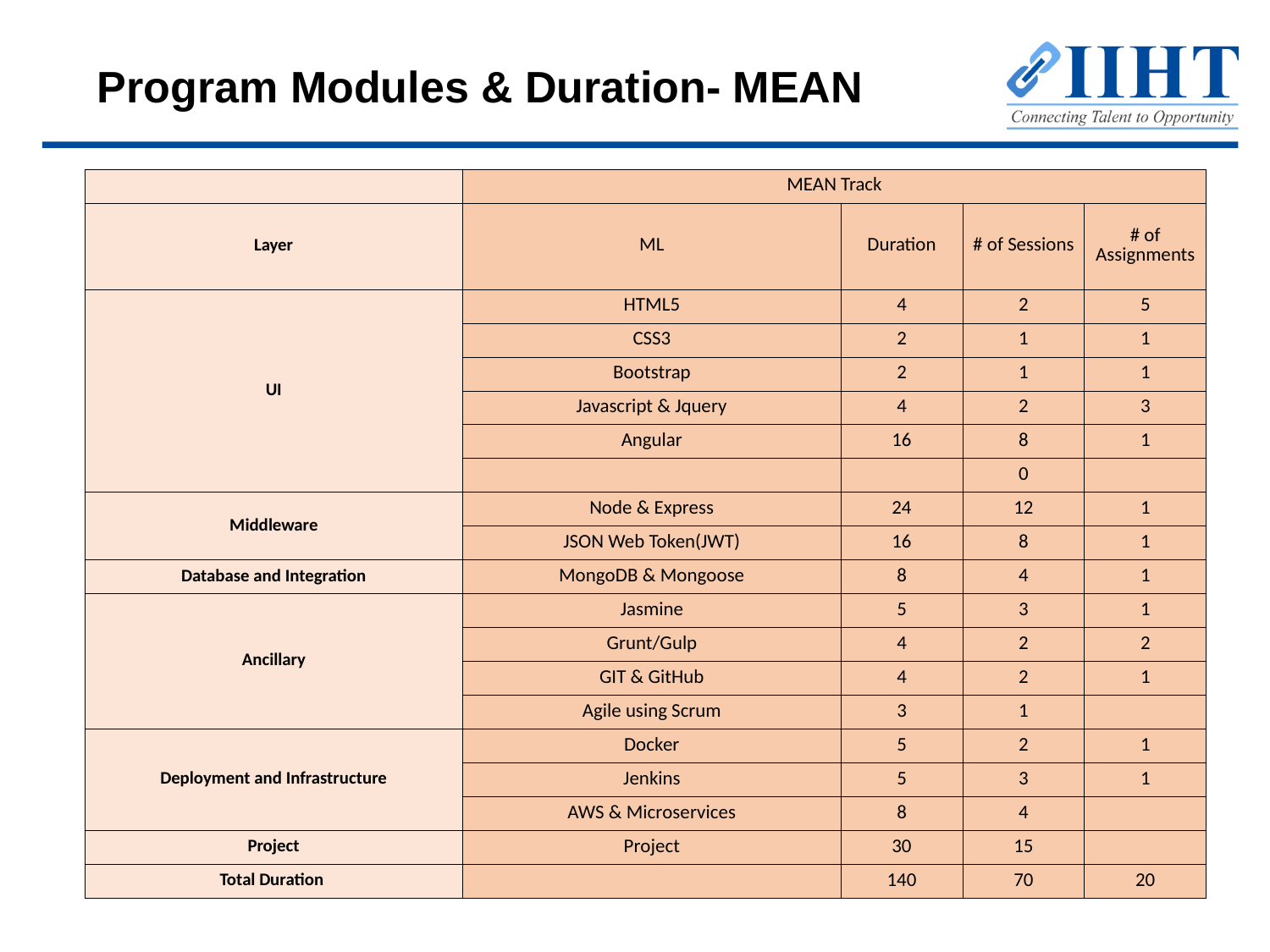

Program Modules & Duration- MEAN
|  | MEAN Track |  |  |  |
| --- | --- | --- | --- | --- |
| Layer | ML | Duration | # of Sessions | # of Assignments |
| UI | HTML5 | 4 | 2 | 5 |
|  | CSS3 | 2 | 1 | 1 |
|  | Bootstrap | 2 | 1 | 1 |
|  | Javascript & Jquery | 4 | 2 | 3 |
|  | Angular | 16 | 8 | 1 |
|  |  |  | 0 |  |
| Middleware | Node & Express | 24 | 12 | 1 |
|  | JSON Web Token(JWT) | 16 | 8 | 1 |
| Database and Integration | MongoDB & Mongoose | 8 | 4 | 1 |
| Ancillary | Jasmine | 5 | 3 | 1 |
|  | Grunt/Gulp | 4 | 2 | 2 |
|  | GIT & GitHub | 4 | 2 | 1 |
|  | Agile using Scrum | 3 | 1 |  |
| Deployment and Infrastructure | Docker | 5 | 2 | 1 |
|  | Jenkins | 5 | 3 | 1 |
|  | AWS & Microservices | 8 | 4 |  |
| Project | Project | 30 | 15 |  |
| Total Duration |  | 140 | 70 | 20 |